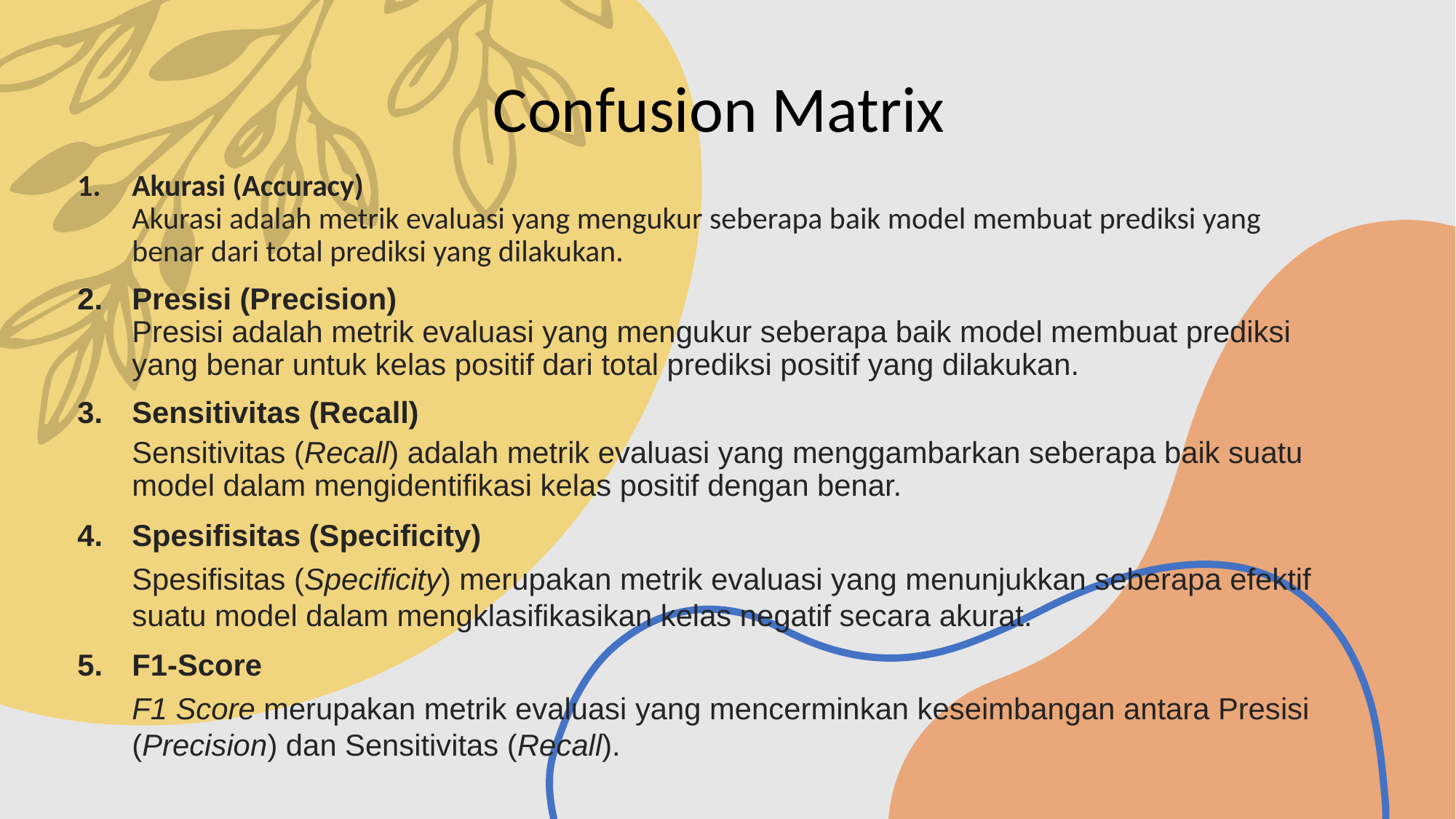

Confusion Matrix
Akurasi (Accuracy)
Akurasi adalah metrik evaluasi yang mengukur seberapa baik model membuat prediksi yang benar dari total prediksi yang dilakukan.
Presisi (Precision)
Presisi adalah metrik evaluasi yang mengukur seberapa baik model membuat prediksi yang benar untuk kelas positif dari total prediksi positif yang dilakukan.
Sensitivitas (Recall)
Sensitivitas (Recall) adalah metrik evaluasi yang menggambarkan seberapa baik suatu model dalam mengidentifikasi kelas positif dengan benar.
Spesifisitas (Specificity)
Spesifisitas (Specificity) merupakan metrik evaluasi yang menunjukkan seberapa efektif suatu model dalam mengklasifikasikan kelas negatif secara akurat.
F1-Score
F1 Score merupakan metrik evaluasi yang mencerminkan keseimbangan antara Presisi (Precision) dan Sensitivitas (Recall).